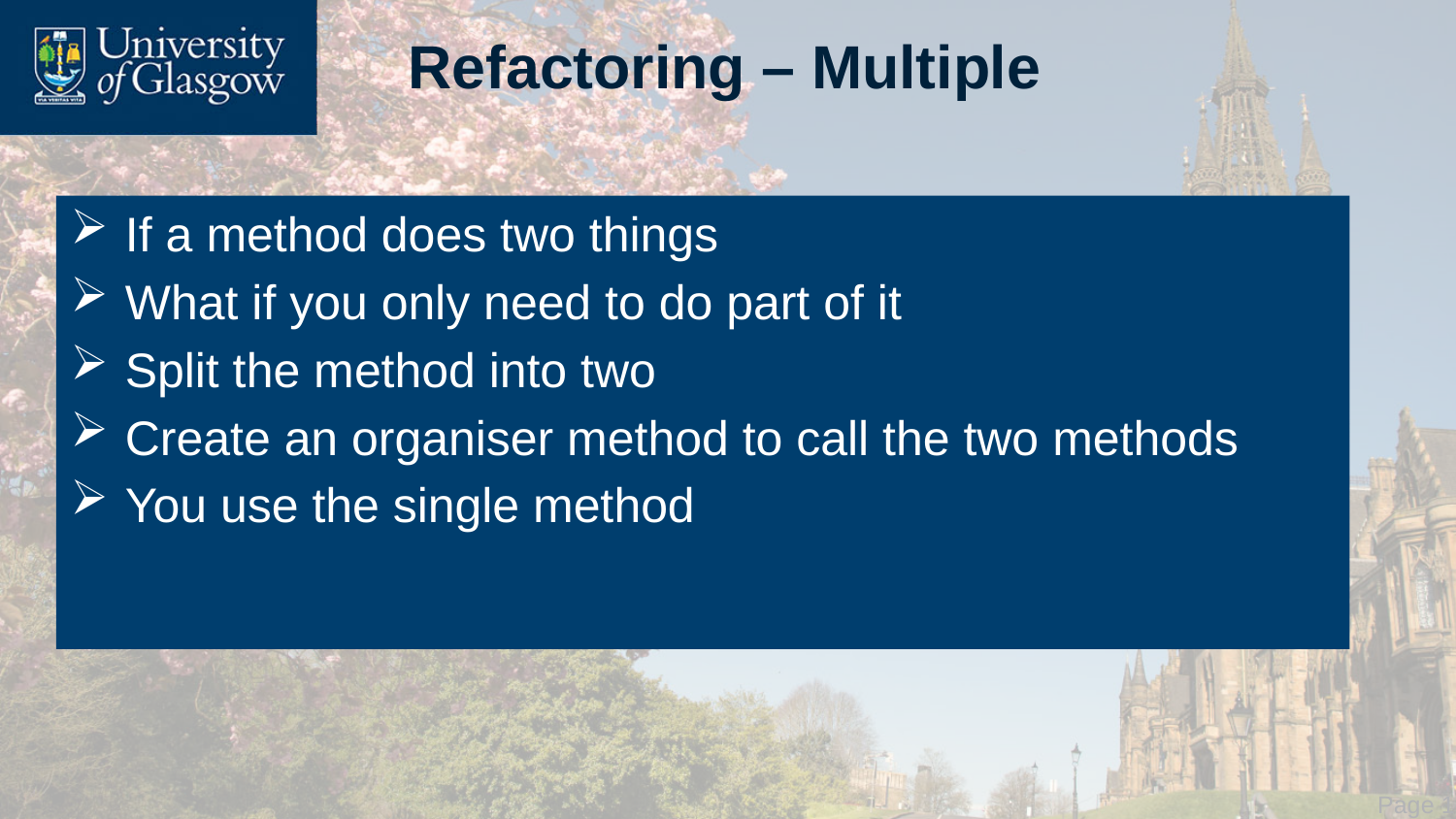

# Refactoring – Multiple
If a method does two things
What if you only need to do part of it
Split the method into two
Create an organiser method to call the two methods
You use the single method
 Page 12